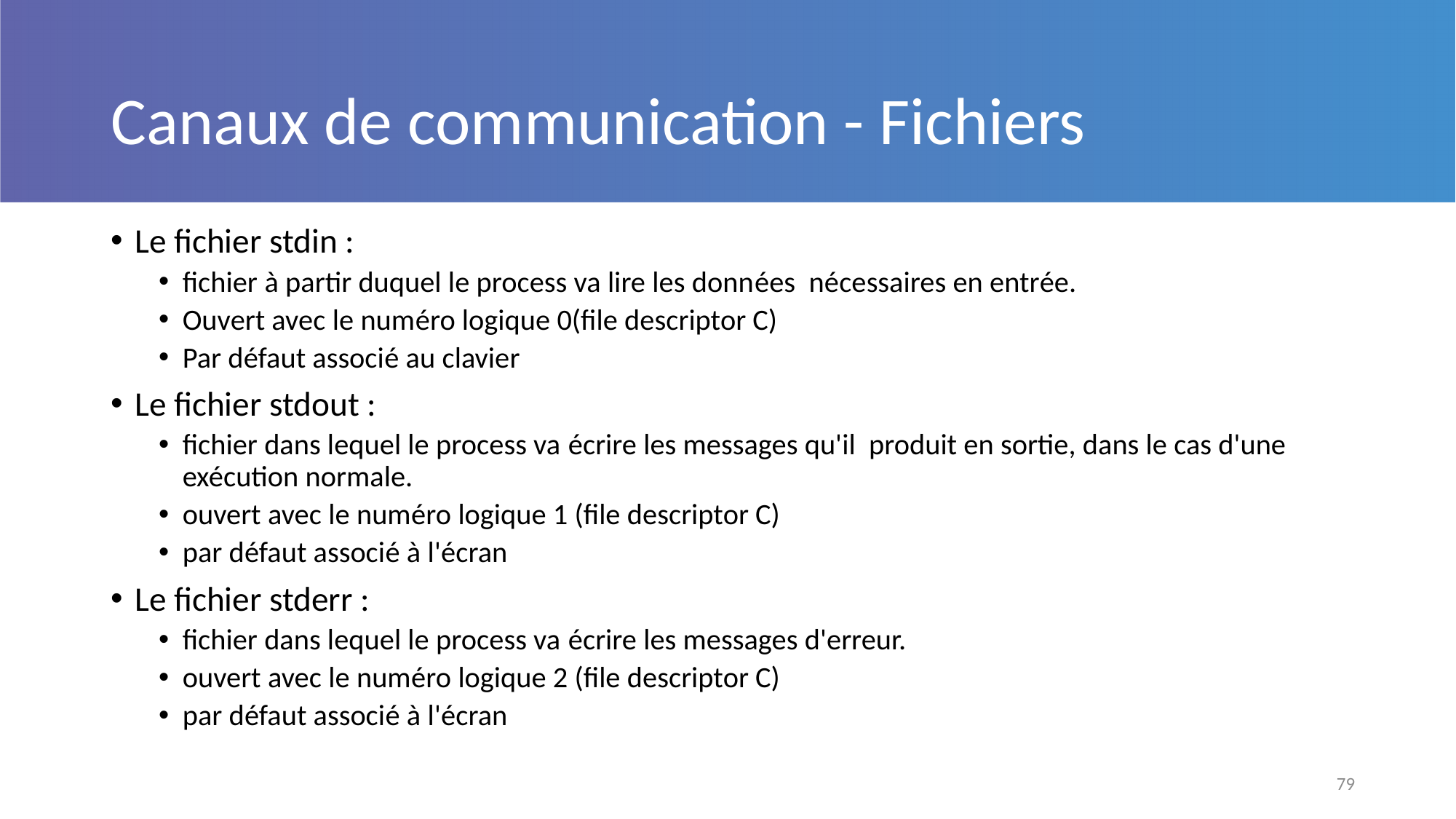

# Canaux de communication - Fichiers
Le fichier stdin :
fichier à partir duquel le process va lire les données  nécessaires en entrée.
Ouvert avec le numéro logique 0(file descriptor C)
Par défaut associé au clavier
Le fichier stdout :
fichier dans lequel le process va écrire les messages qu'il  produit en sortie, dans le cas d'une exécution normale.
ouvert avec le numéro logique 1 (file descriptor C)
par défaut associé à l'écran
Le fichier stderr :
fichier dans lequel le process va écrire les messages d'erreur.
ouvert avec le numéro logique 2 (file descriptor C)
par défaut associé à l'écran

79